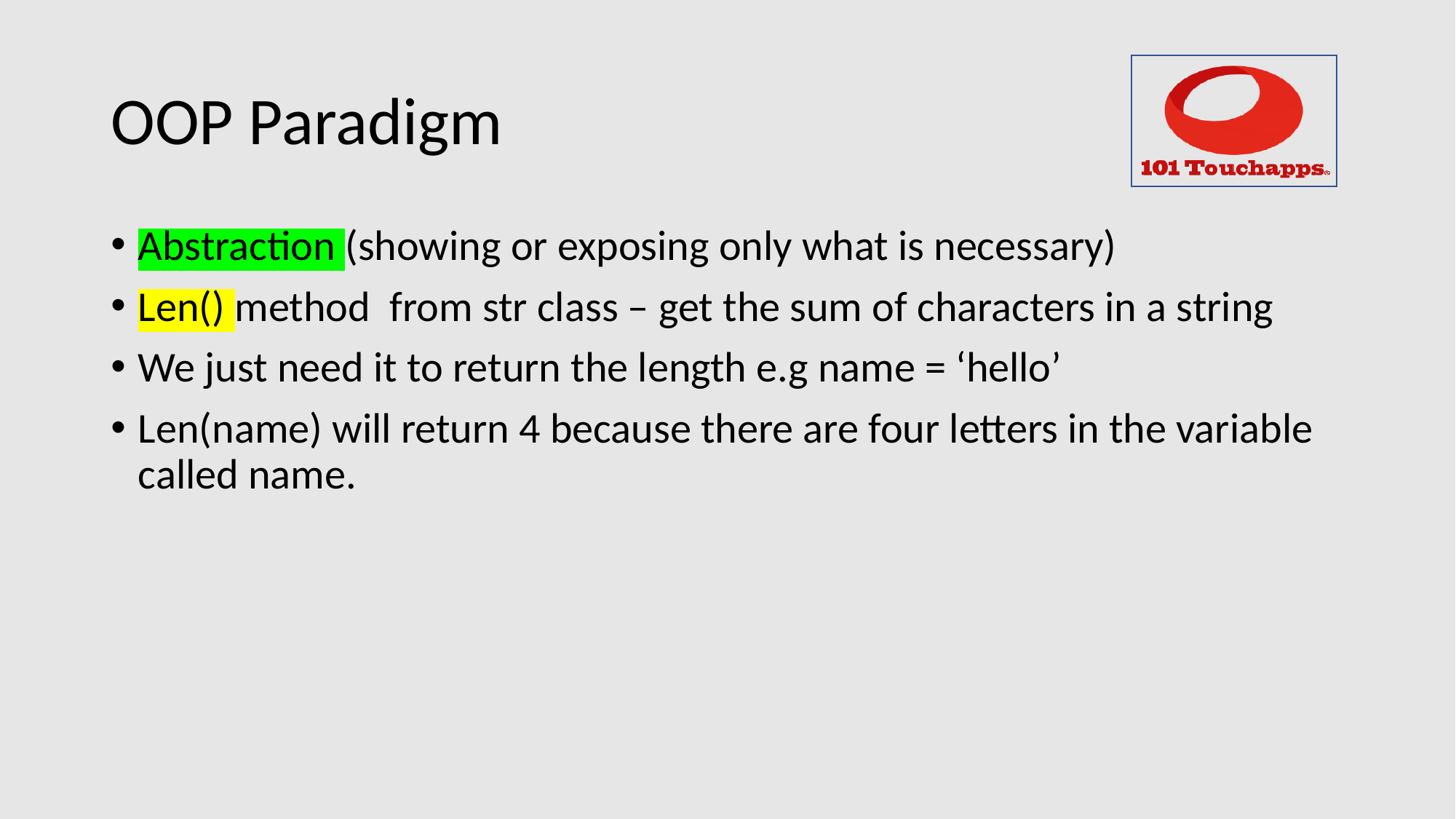

# OOP Paradigm
Abstraction (showing or exposing only what is necessary)
Len() method  from str class – get the sum of characters in a string
We just need it to return the length e.g name = ‘hello’
Len(name) will return 4 because there are four letters in the variable called name.